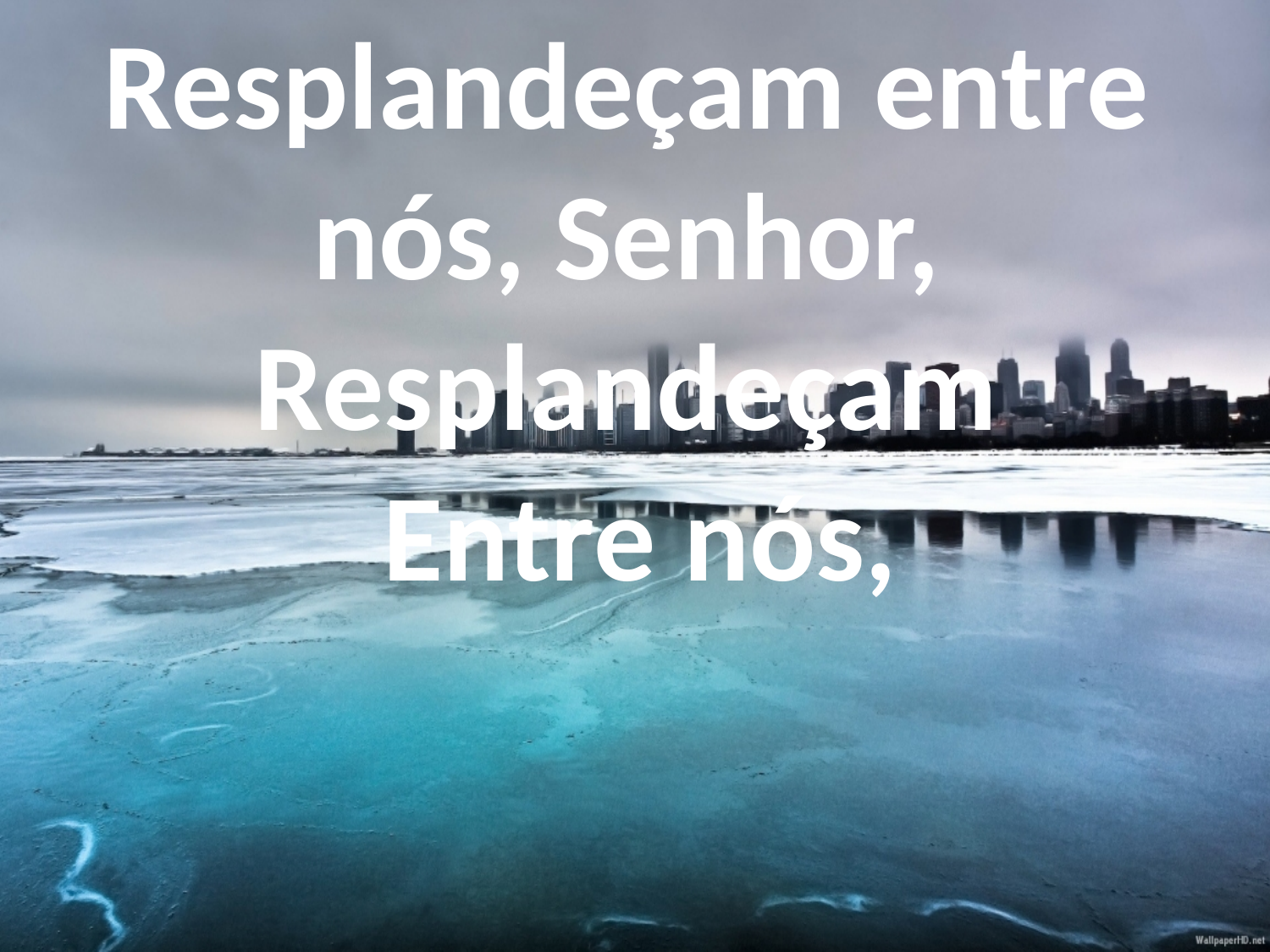

Resplandeçam entre
nós, Senhor,
Resplandeçam
Entre nós,